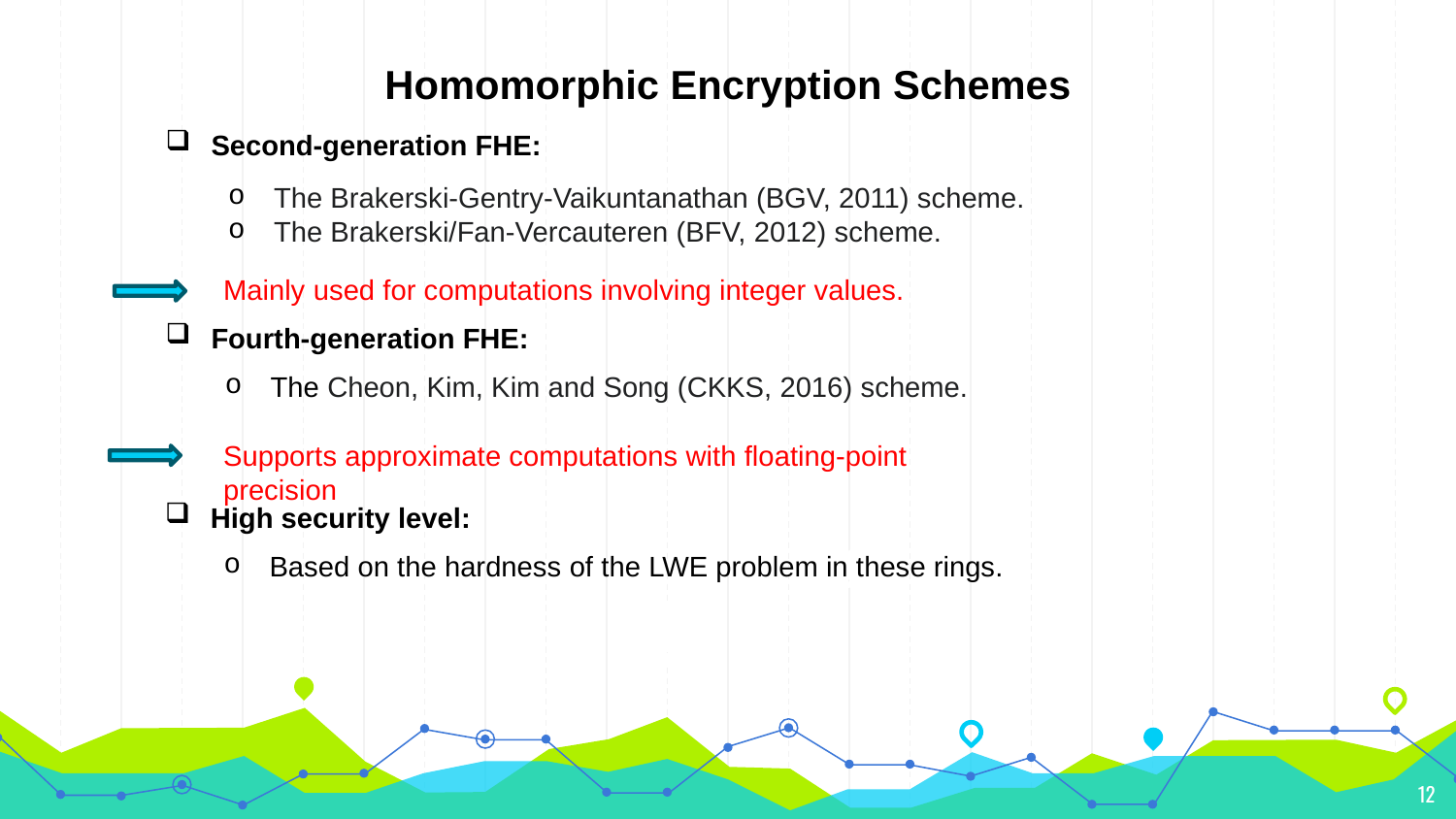

Homomorphic Encryption Schemes
Second-generation FHE:
The Brakerski-Gentry-Vaikuntanathan (BGV, 2011) scheme.
The Brakerski/Fan-Vercauteren (BFV, 2012) scheme.
Mainly used for computations involving integer values.

Fourth-generation FHE:
The Cheon, Kim, Kim and Song (CKKS, 2016) scheme.
Supports approximate computations with floating-point precision

High security level:
Based on the hardness of the LWE problem in these rings.

12